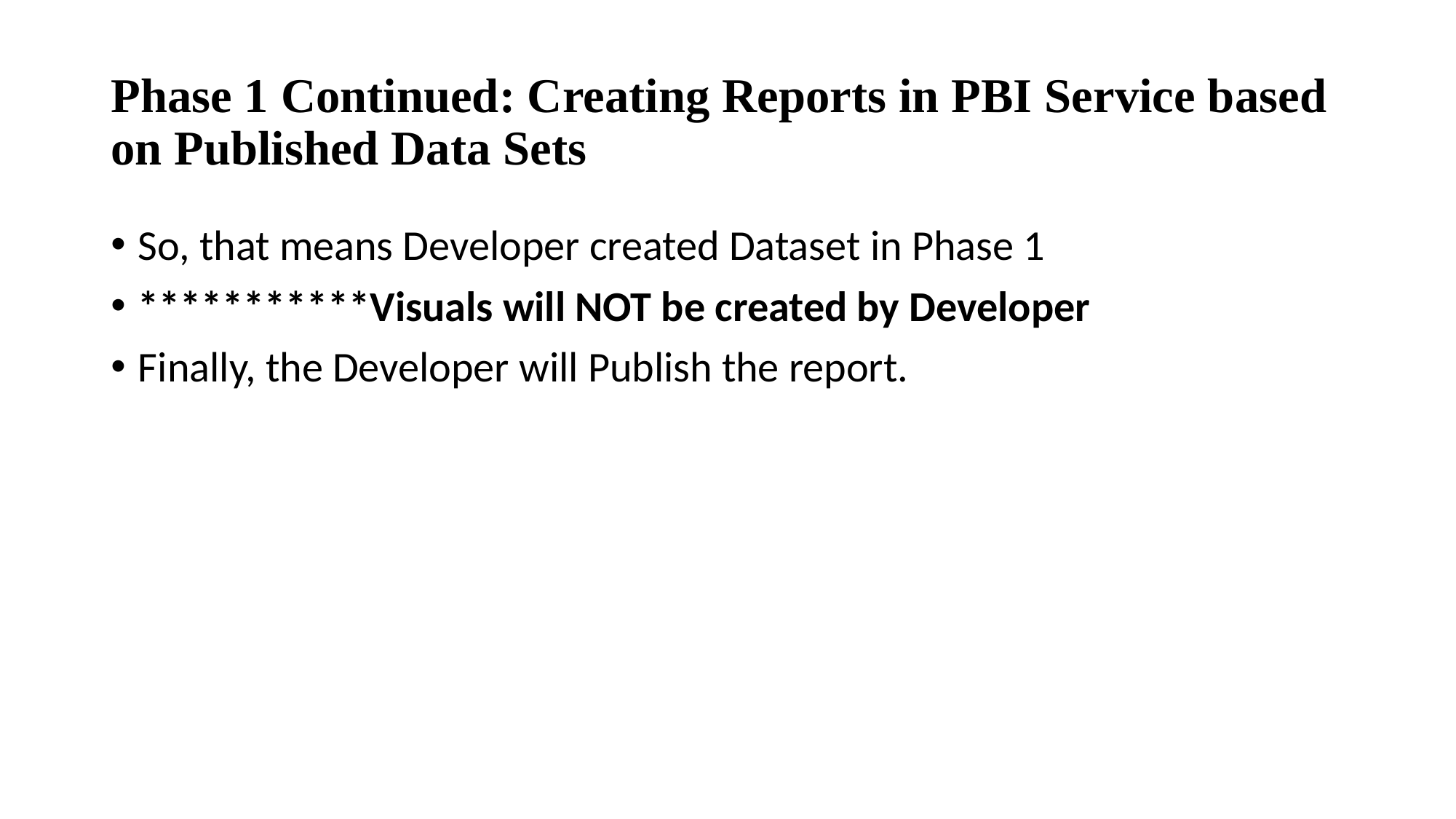

# Phase 1 Continued: Creating Reports in PBI Service based on Published Data Sets
So, that means Developer created Dataset in Phase 1
***********Visuals will NOT be created by Developer
Finally, the Developer will Publish the report.